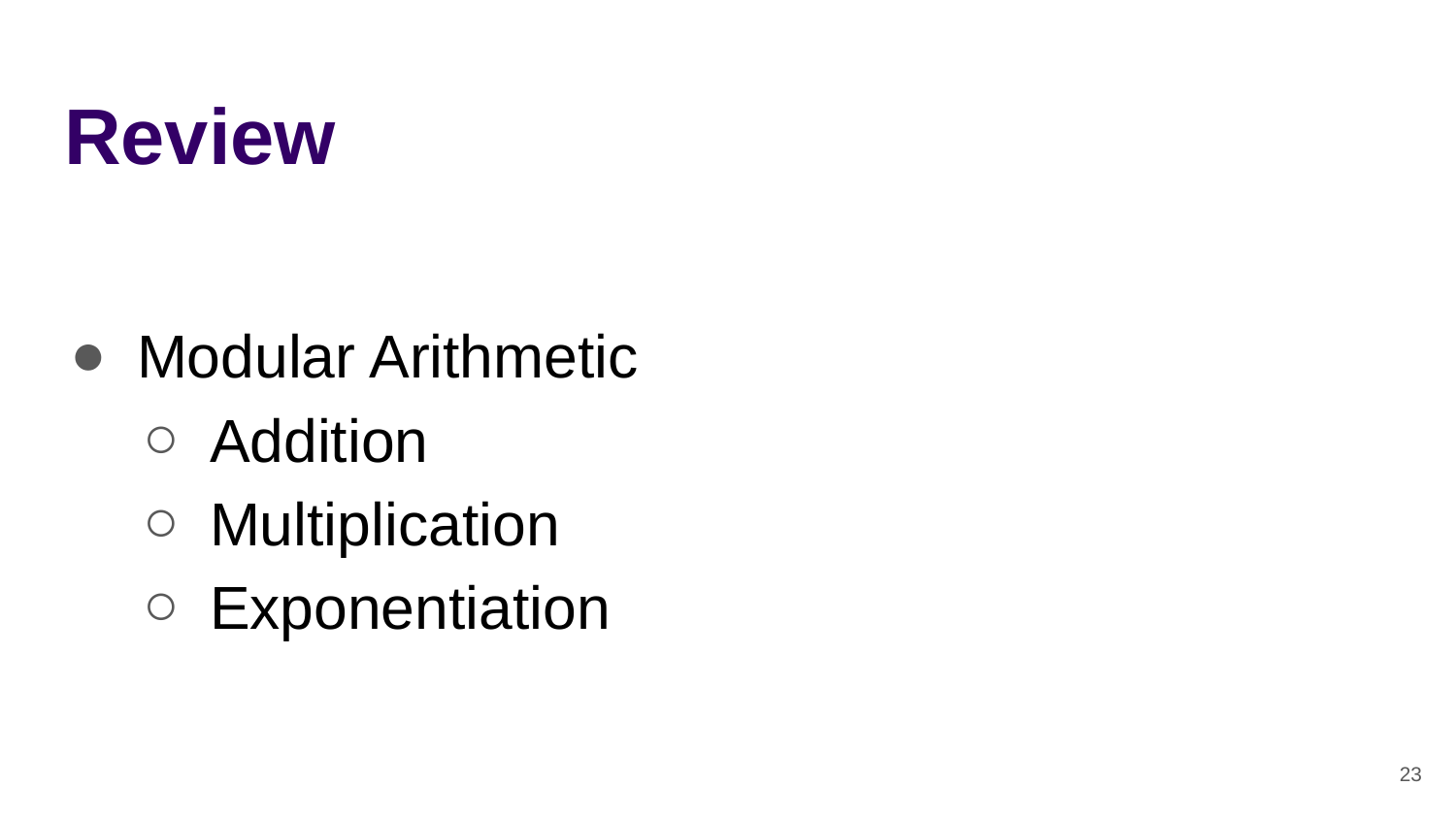

# Review

Modular Arithmetic
Addition
Multiplication
Exponentiation
23